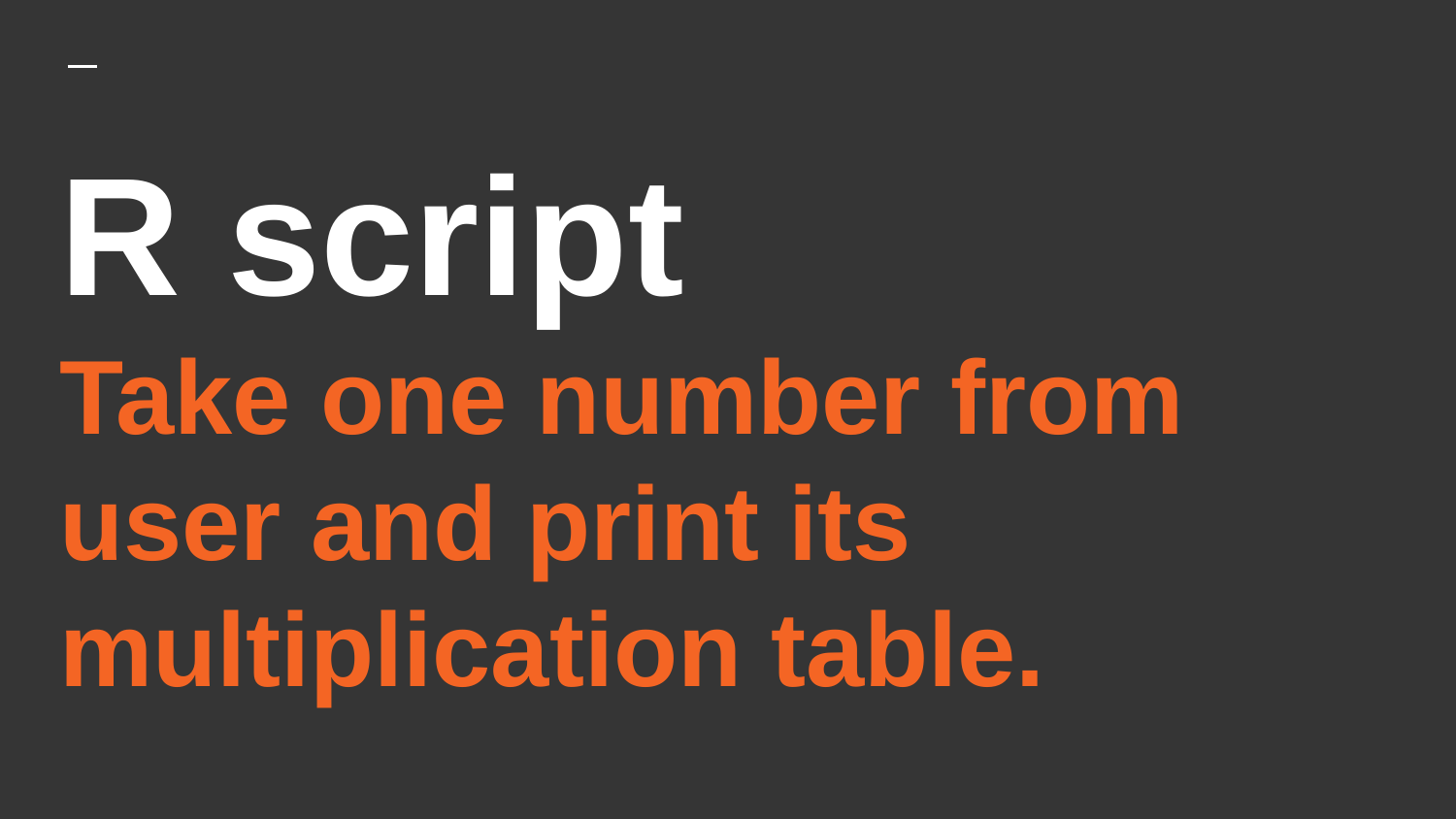

# R script
Take one number from user and print its multiplication table.